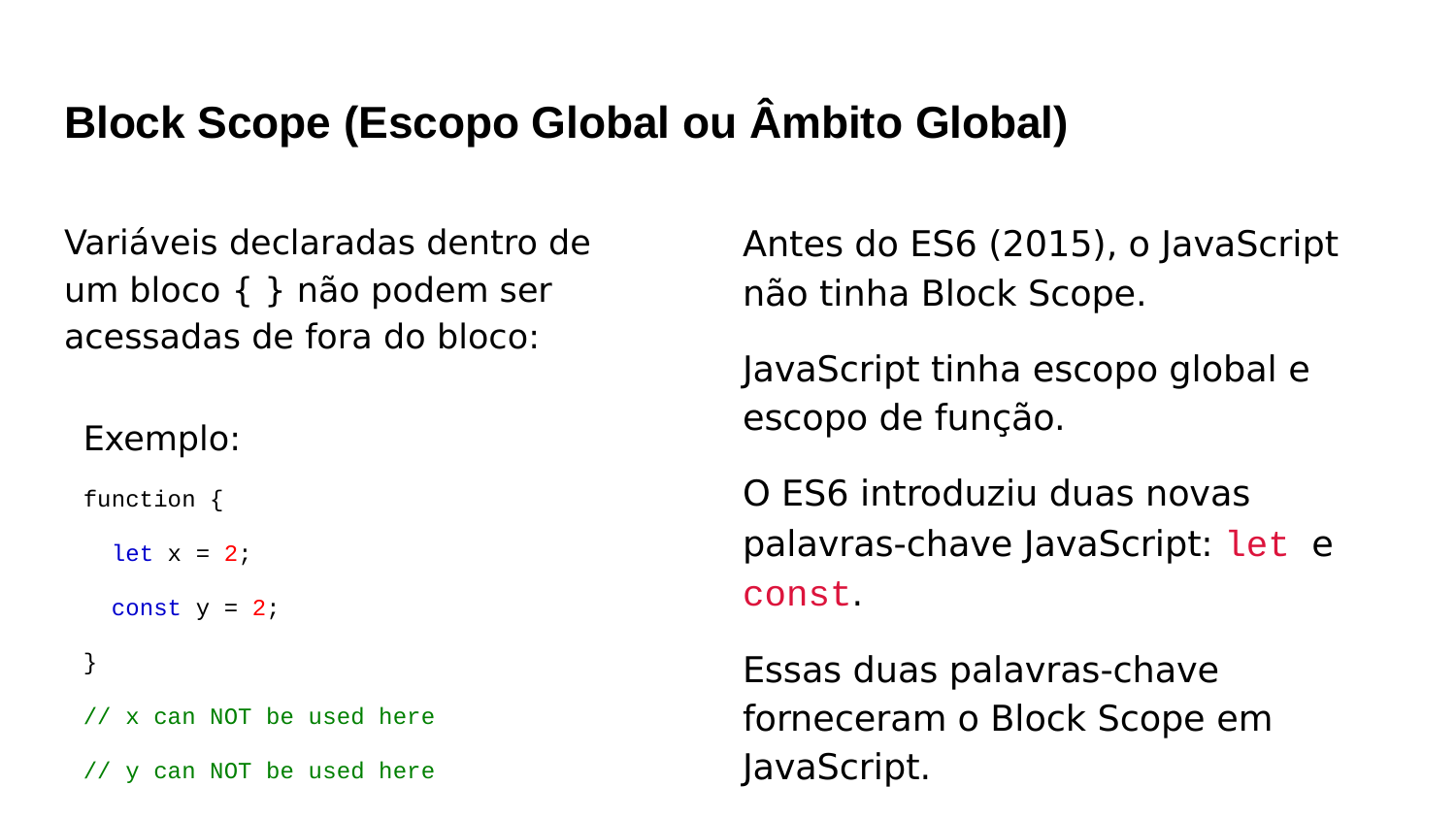

# Block Scope (Escopo Global ou Âmbito Global)

Variáveis ​​declaradas dentro de um bloco { } não podem ser acessadas de fora do bloco:
Antes do ES6 (2015), o JavaScript não tinha Block Scope.
JavaScript tinha escopo global e escopo de função.
O ES6 introduziu duas novas palavras-chave JavaScript: let e const.
Essas duas palavras-chave forneceram o Block Scope em JavaScript.
Exemplo:
function {
  let x = 2;
  const y = 2;
}
// x can NOT be used here
// y can NOT be used here